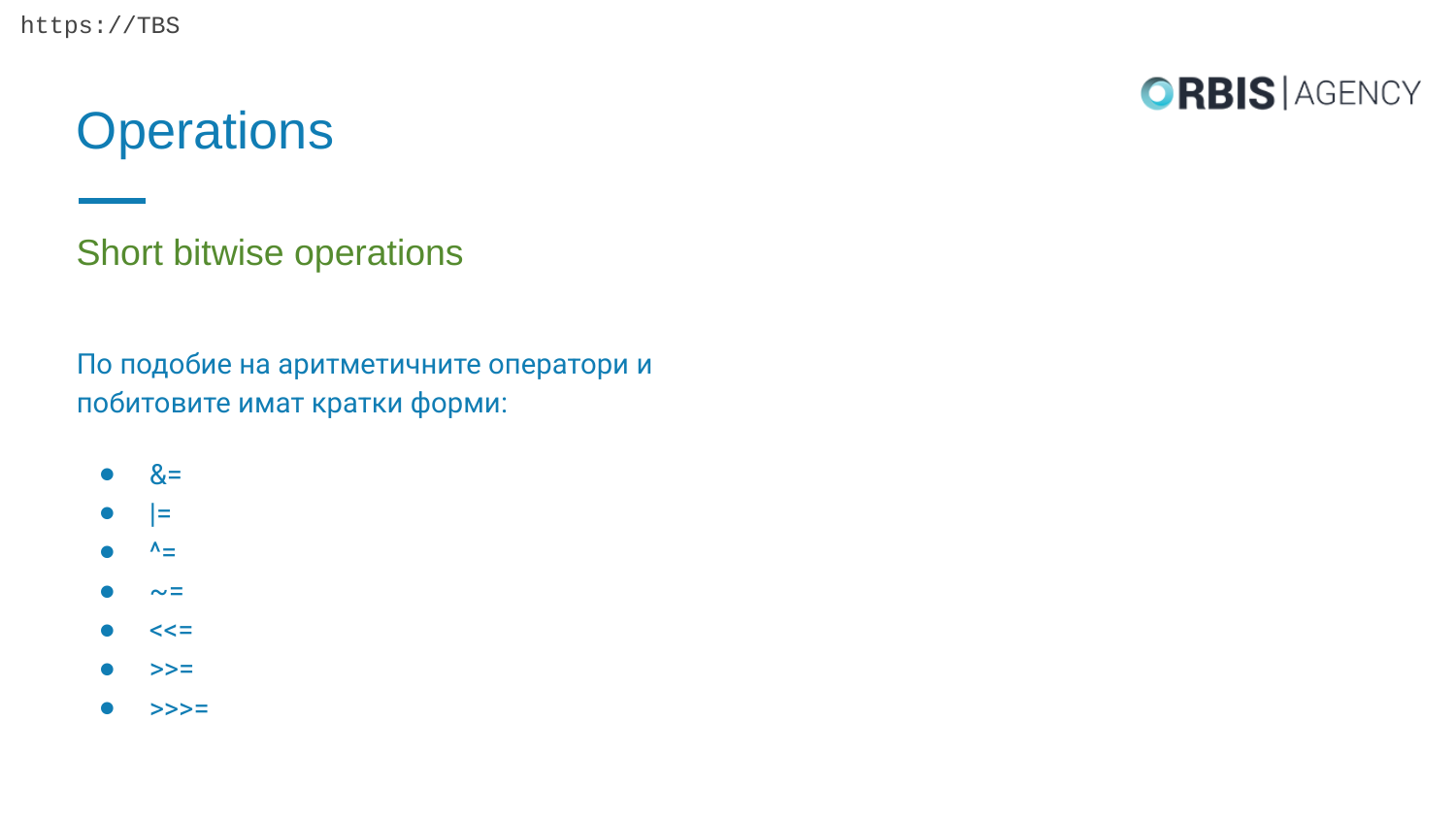

# Operations
Short bitwise operations
По подобие на аритметичните оператори и побитовите имат кратки форми:
&=
|=
^=
~=
<<=
>>=
>>>=